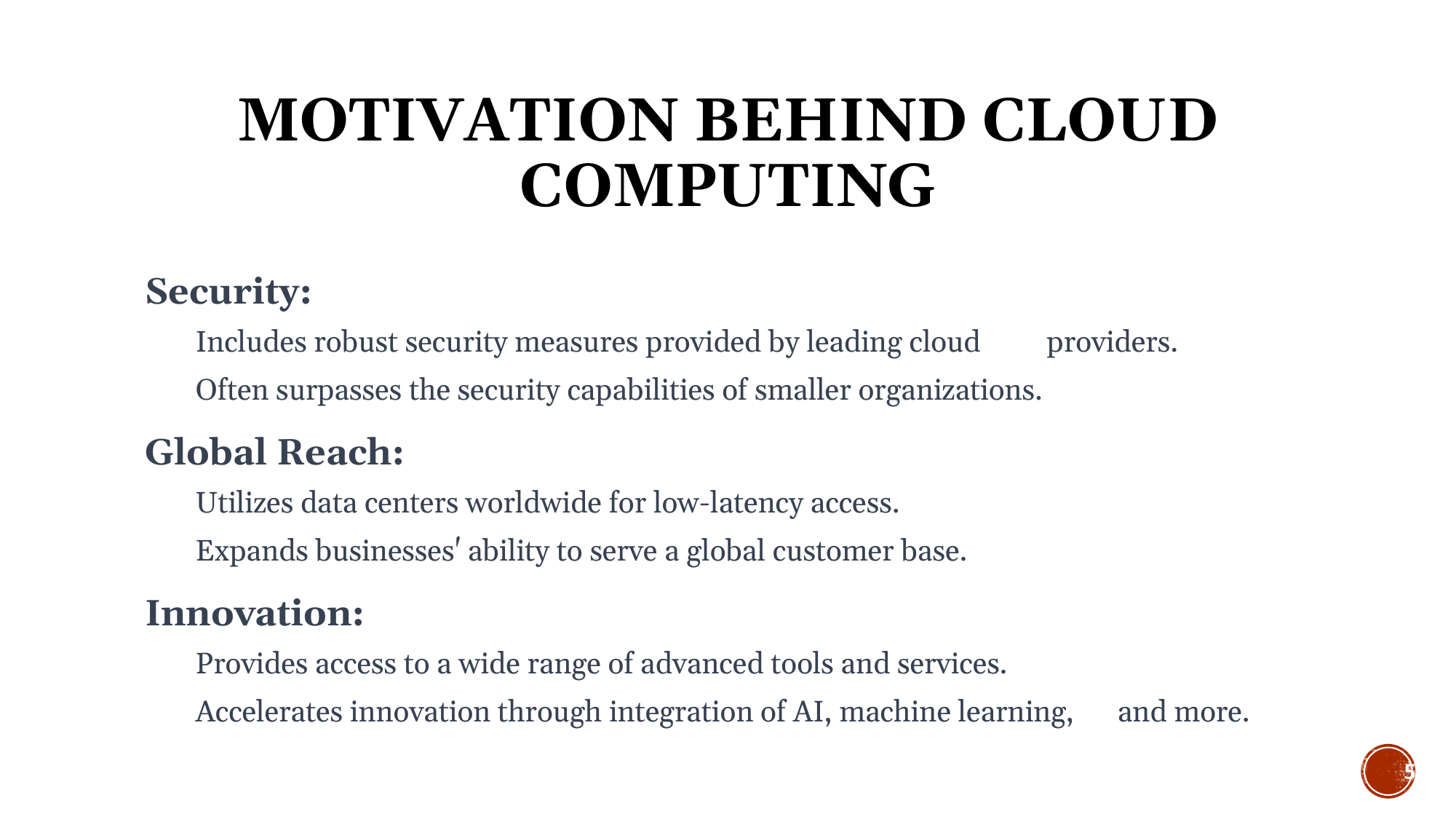

# Motivation Behind Cloud Computing
Security:
	Includes robust security measures provided by leading cloud 	providers.
	Often surpasses the security capabilities of smaller organizations.
Global Reach:
	Utilizes data centers worldwide for low-latency access.
	Expands businesses' ability to serve a global customer base.
Innovation:
	Provides access to a wide range of advanced tools and services.
	Accelerates innovation through integration of AI, machine learning, 	and more.

5